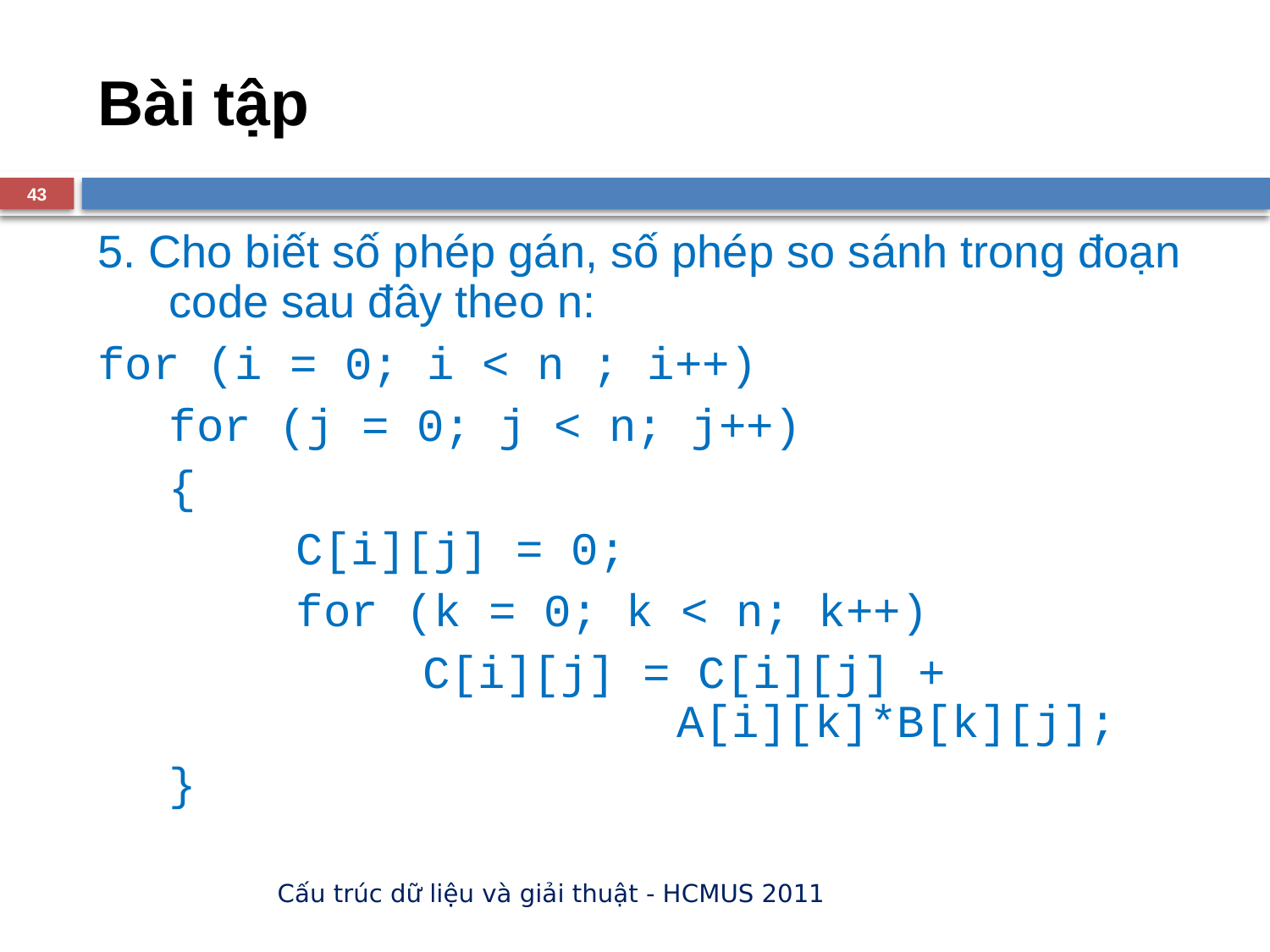

# Bài tập
43
5. Cho biết số phép gán, số phép so sánh trong đoạn code sau đây theo n:
for (i = 0; i < n ; i++)
	for (j = 0; j < n; j++)
	{
		C[i][j] = 0;
		for (k = 0; k < n; k++)
			C[i][j] = C[i][j] + 						A[i][k]*B[k][j];
	}

Cấu trúc dữ liệu và giải thuật - HCMUS 2011